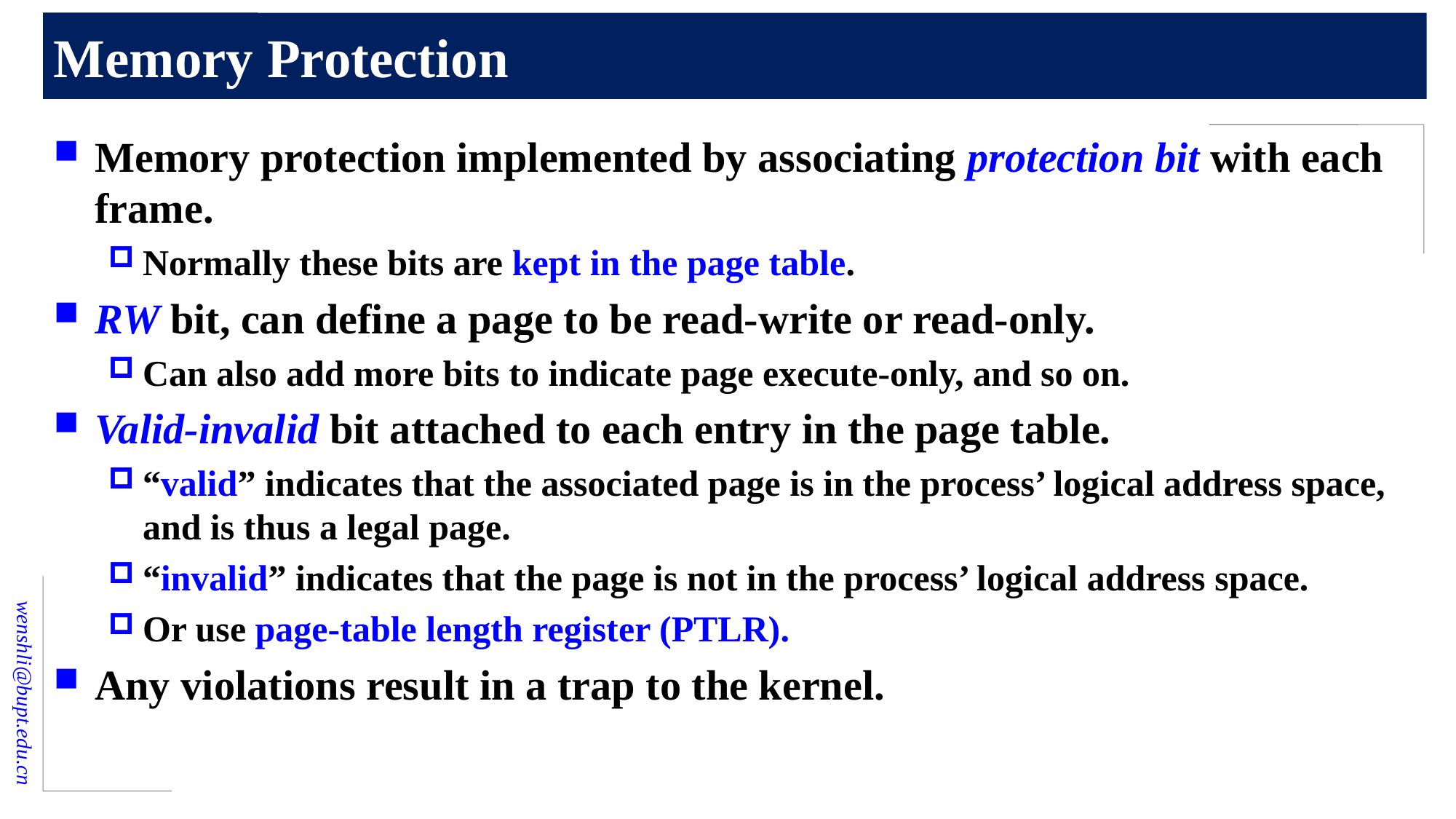

# Memory Protection
Memory protection implemented by associating protection bit with each frame.
Normally these bits are kept in the page table.
RW bit, can define a page to be read-write or read-only.
Can also add more bits to indicate page execute-only, and so on.
Valid-invalid bit attached to each entry in the page table.
“valid” indicates that the associated page is in the process’ logical address space, and is thus a legal page.
“invalid” indicates that the page is not in the process’ logical address space.
Or use page-table length register (PTLR).
Any violations result in a trap to the kernel.
64